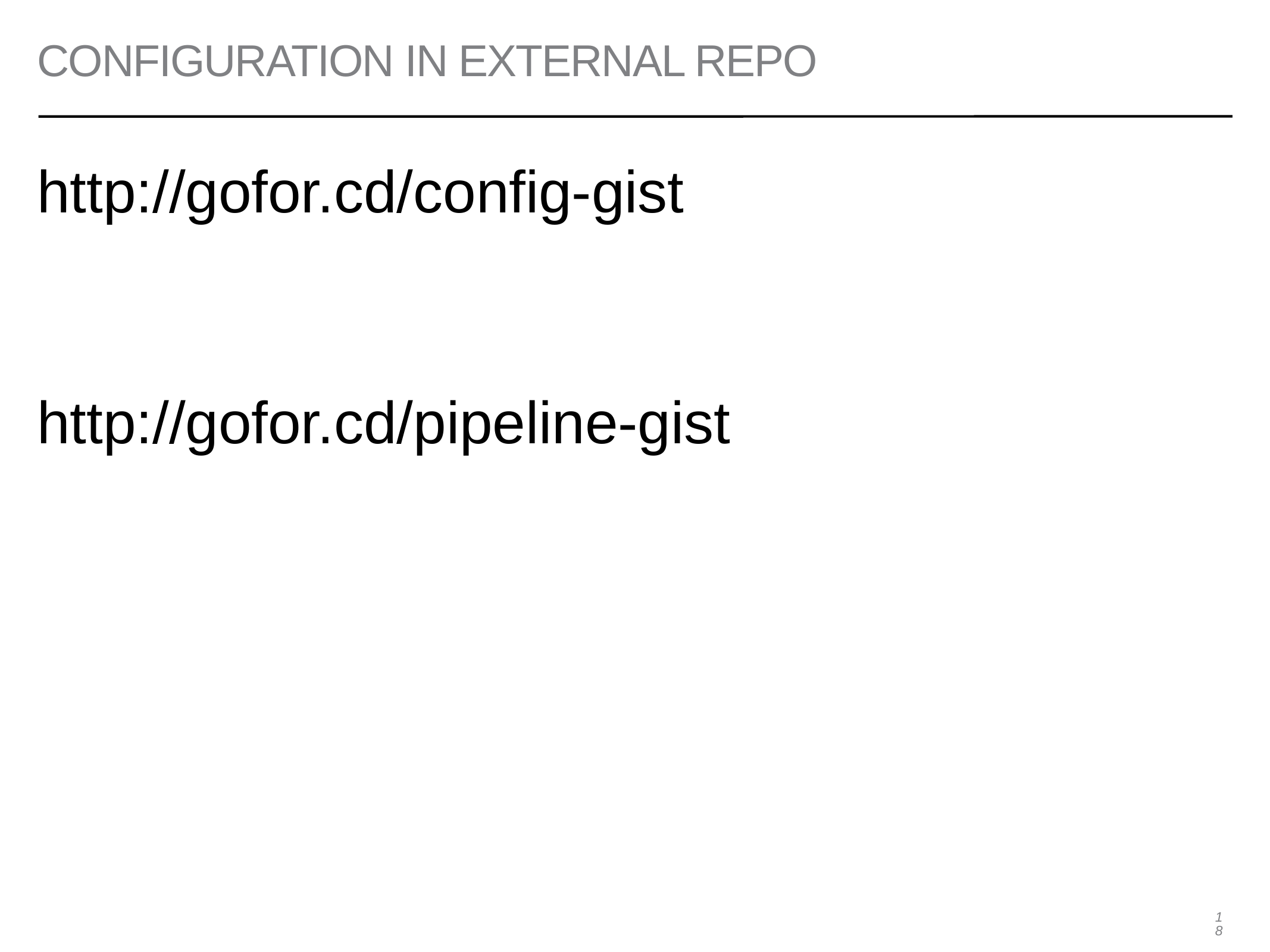

# Configuration in external repo
http://gofor.cd/config-gist

http://gofor.cd/pipeline-gist
18